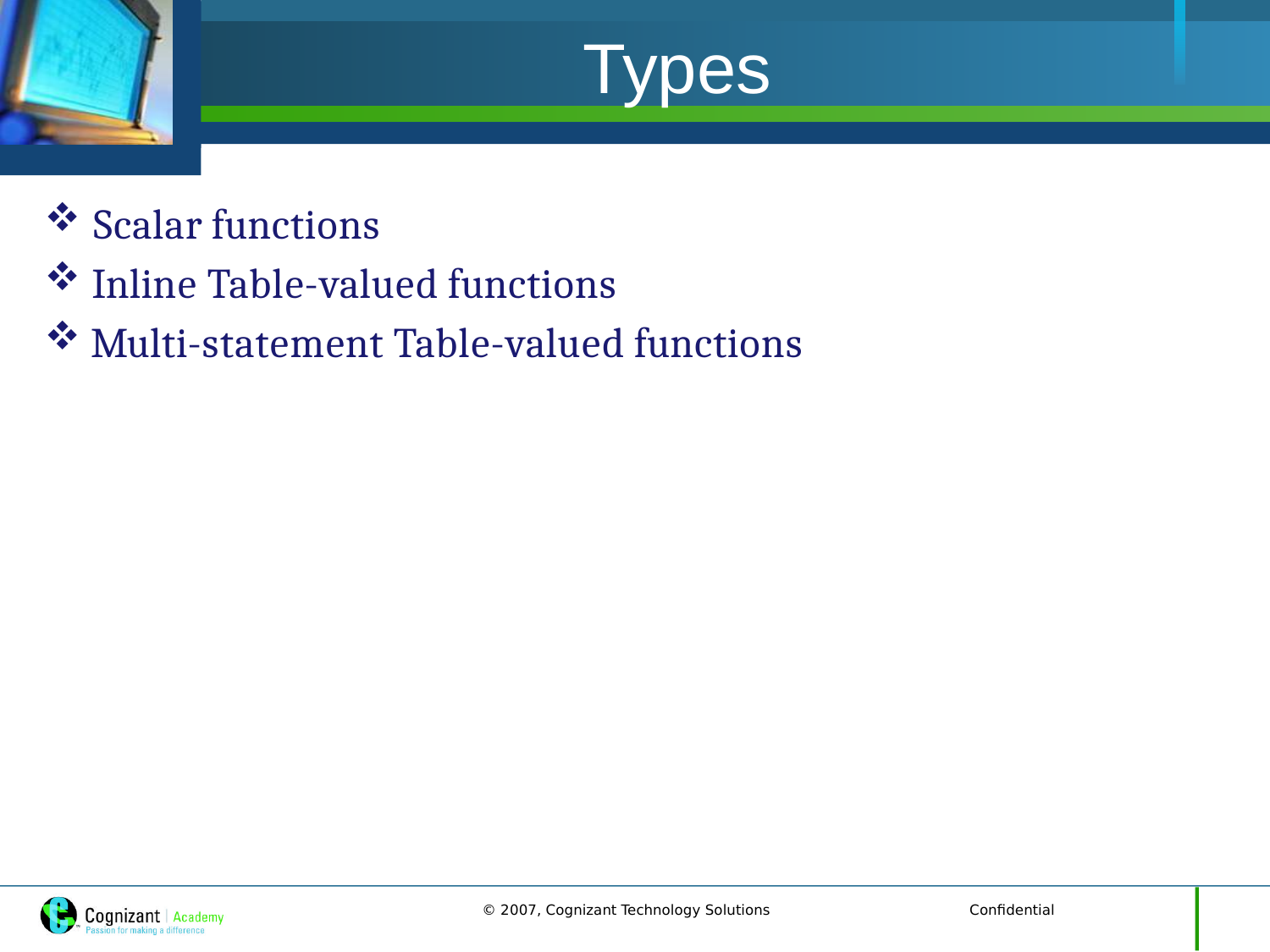

# Types
Scalar functions
Inline Table-valued functions
Multi-statement Table-valued functions